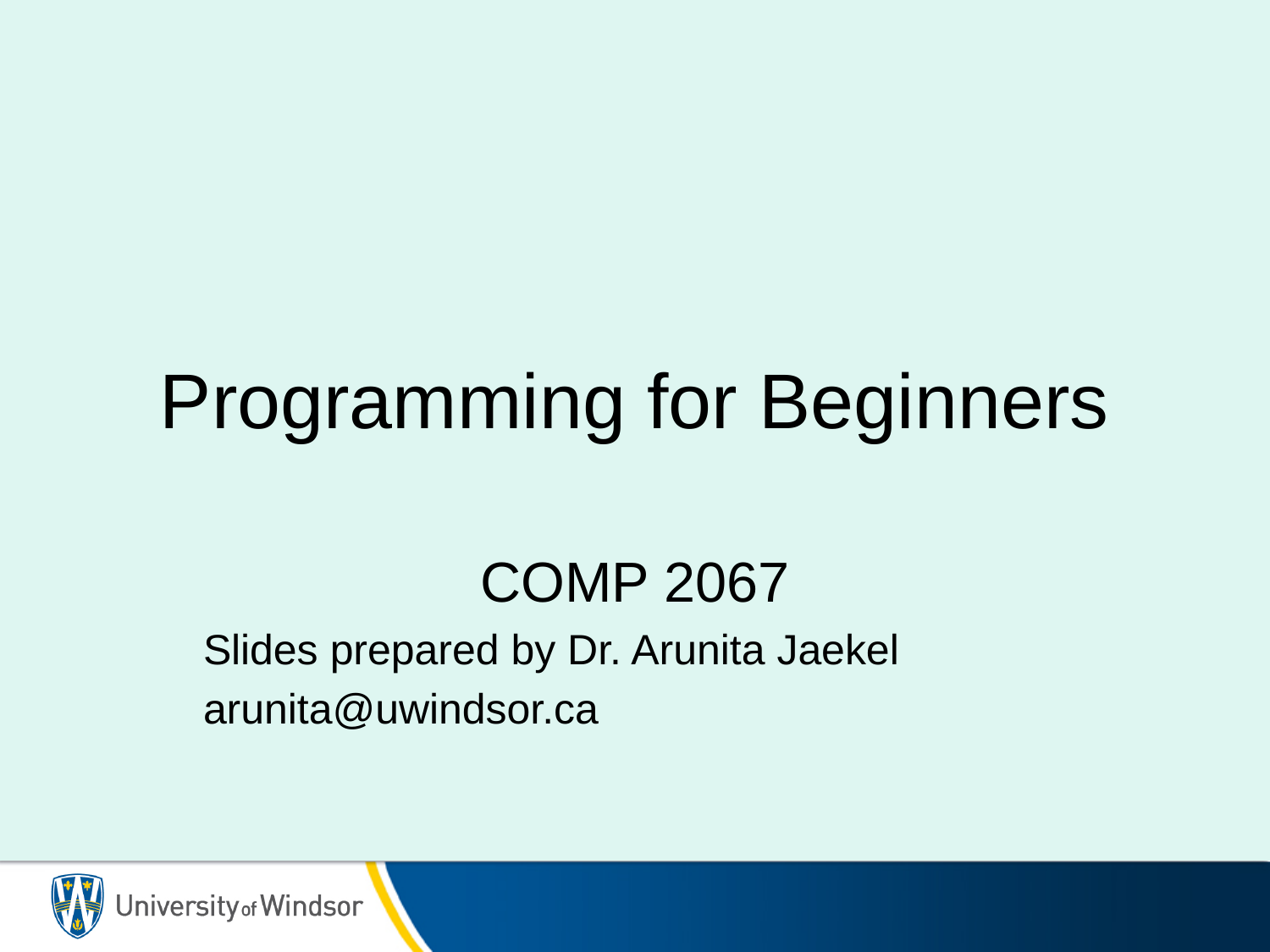

# Programming for Beginners
COMP 2067
Slides prepared by Dr. Arunita Jaekel
arunita@uwindsor.ca